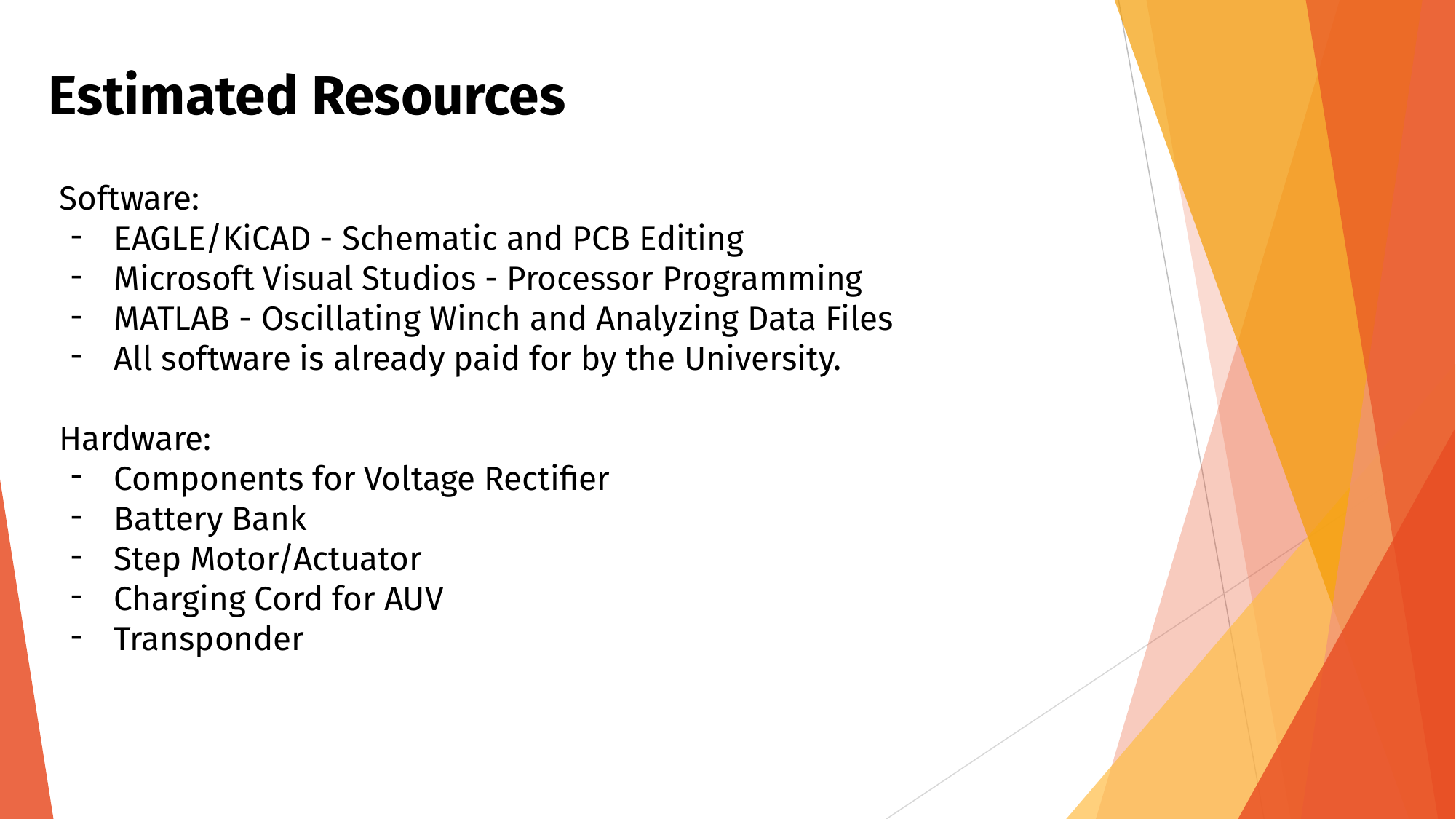

Estimated Resources
Software:
EAGLE/KiCAD - Schematic and PCB Editing
Microsoft Visual Studios - Processor Programming
MATLAB - Oscillating Winch and Analyzing Data Files
All software is already paid for by the University.

Hardware:
Components for Voltage Rectifier
Battery Bank
Step Motor/Actuator
Charging Cord for AUV
Transponder